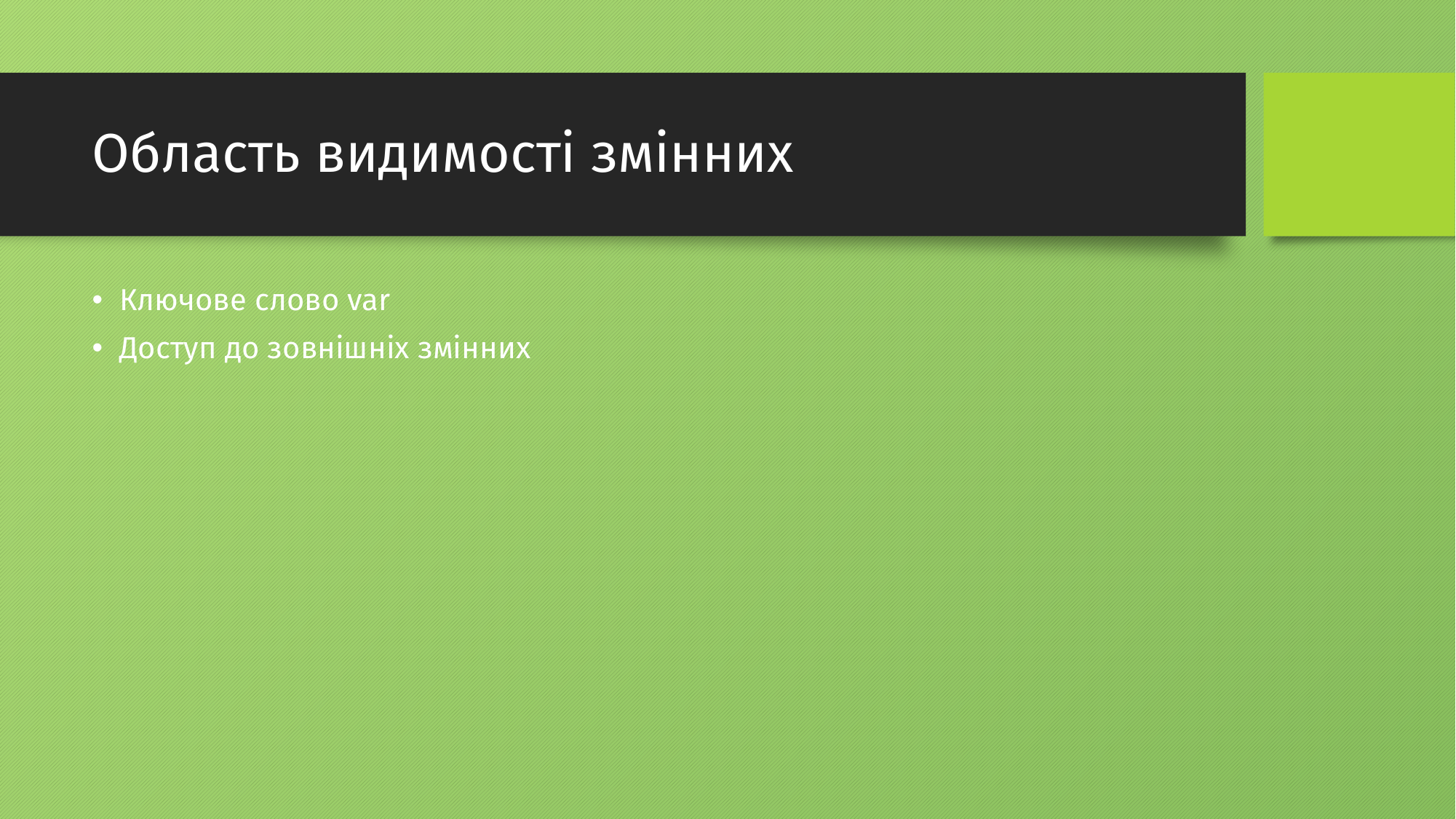

# Область видимості змінних
Ключове слово var
Доступ до зовнішніх змінних